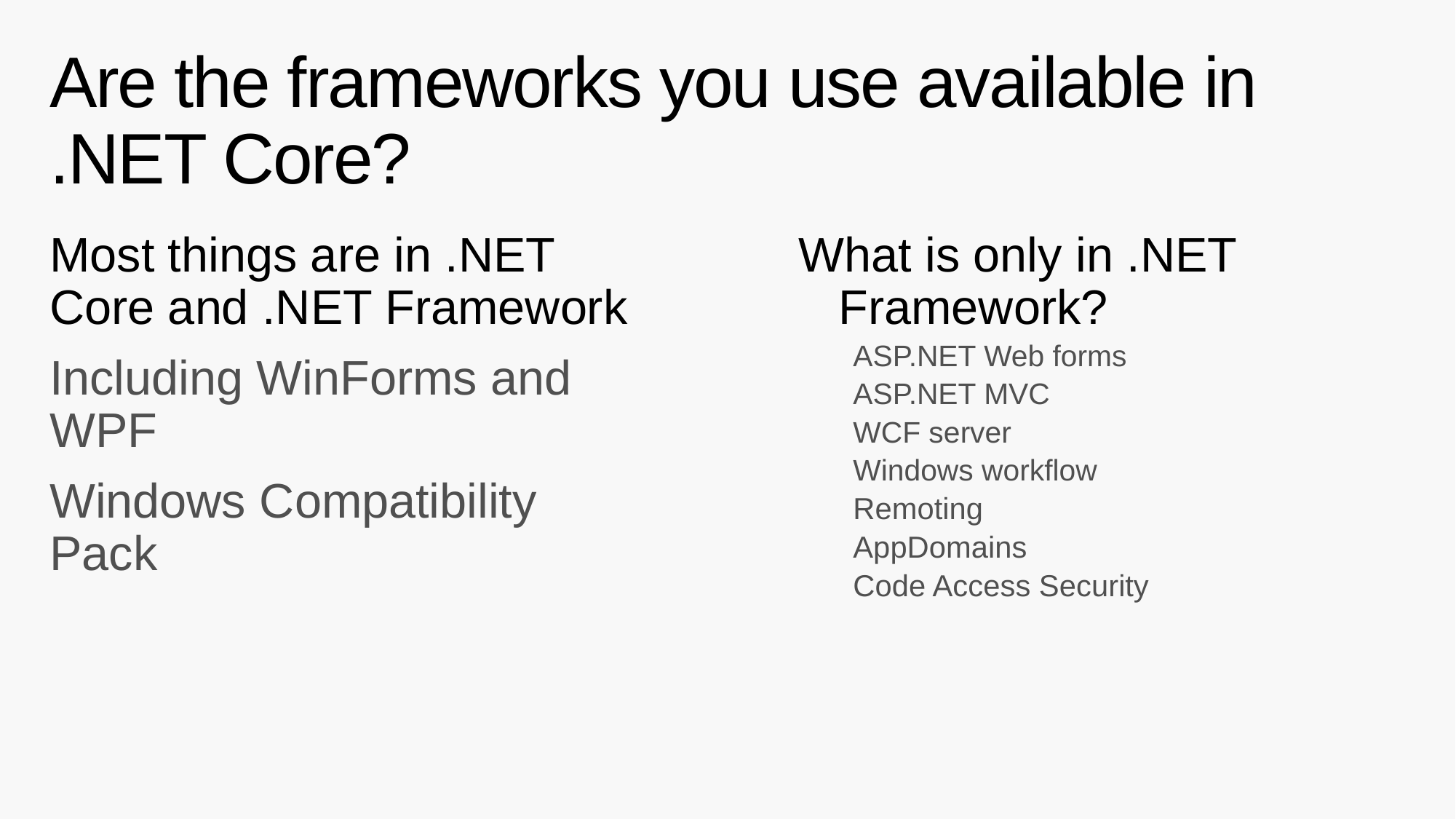

# Are the frameworks you use available in .NET Core?
Most things are in .NET Core and .NET Framework
Including WinForms and WPF
Windows Compatibility Pack

What is only in .NET Framework?
ASP.NET Web forms
ASP.NET MVC
WCF server
Windows workflow
Remoting
AppDomains
Code Access Security